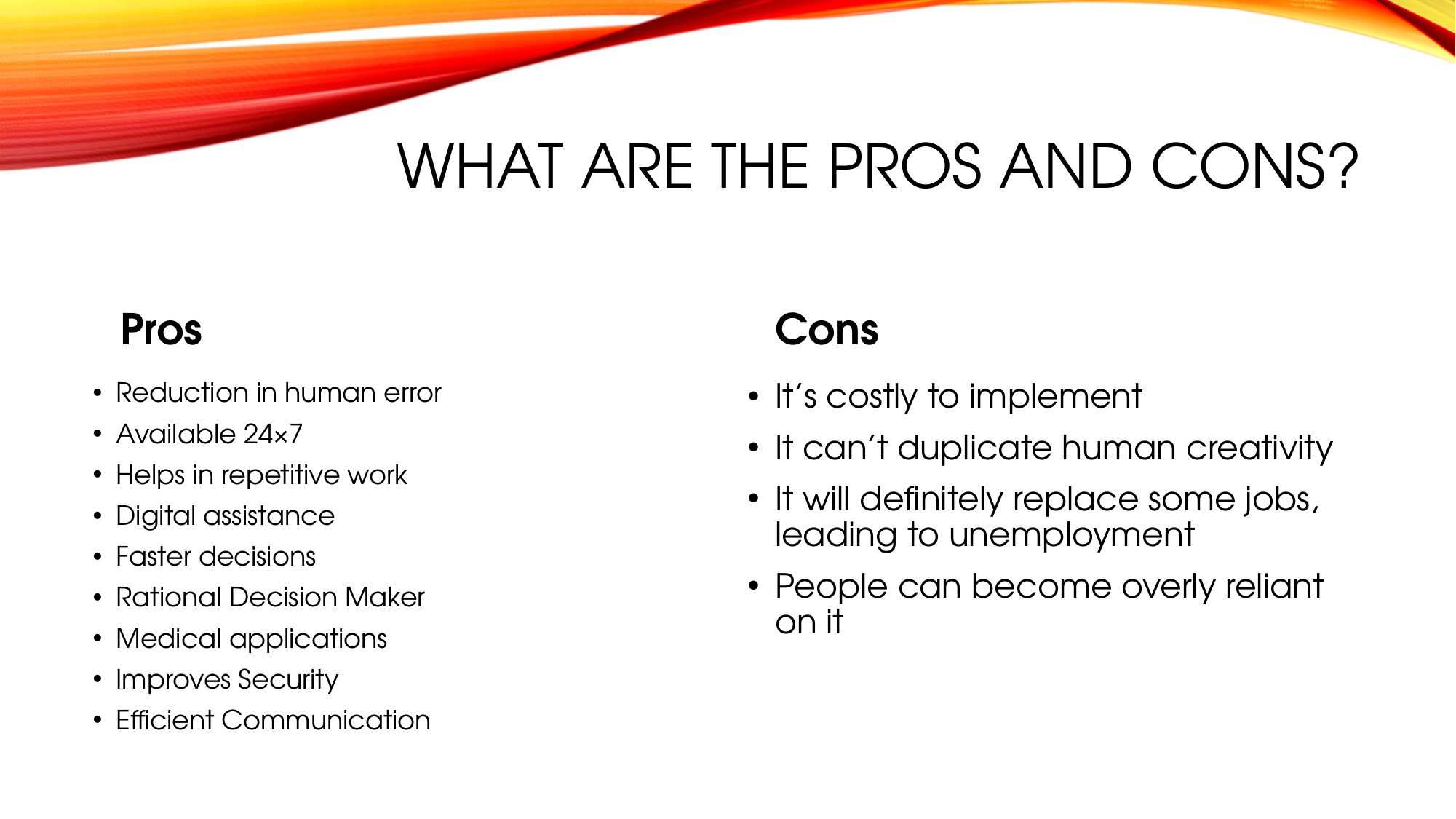

# What are the pros and cons?
Pros
Cons
Reduction in human error
Available 24×7
Helps in repetitive work
Digital assistance
Faster decisions
Rational Decision Maker
Medical applications
Improves Security
Efficient Communication

It’s costly to implement
It can’t duplicate human creativity
It will definitely replace some jobs, leading to unemployment
People can become overly reliant on it